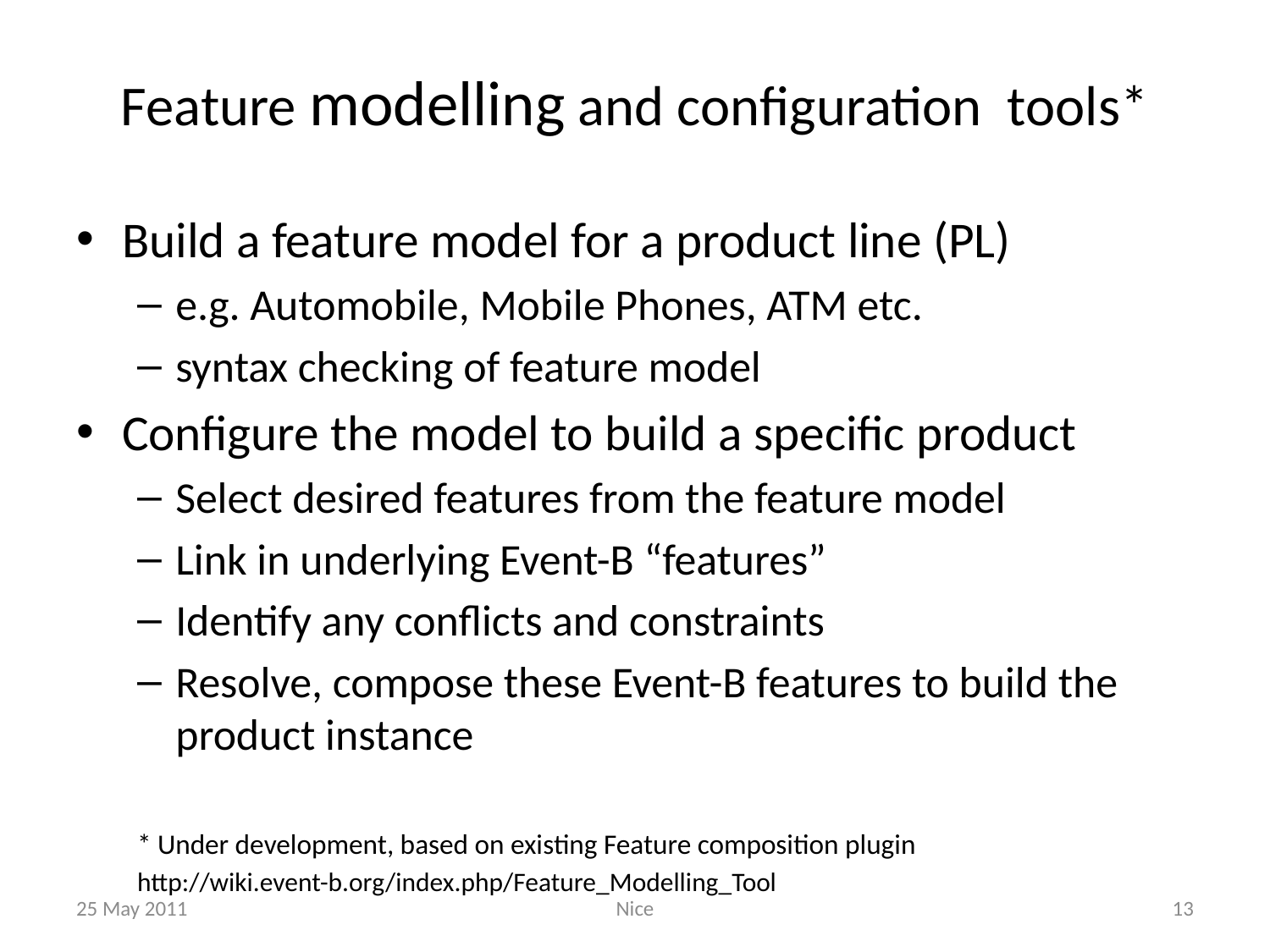

# Feature modelling and configuration  tools*
Build a feature model for a product line (PL)
e.g. Automobile, Mobile Phones, ATM etc.
syntax checking of feature model
Configure the model to build a specific product
Select desired features from the feature model
Link in underlying Event-B “features”
Identify any conflicts and constraints
Resolve, compose these Event-B features to build the product instance

* Under development, based on existing Feature composition plugin
http://wiki.event-b.org/index.php/Feature_Modelling_Tool
25 May 2011
Nice
13